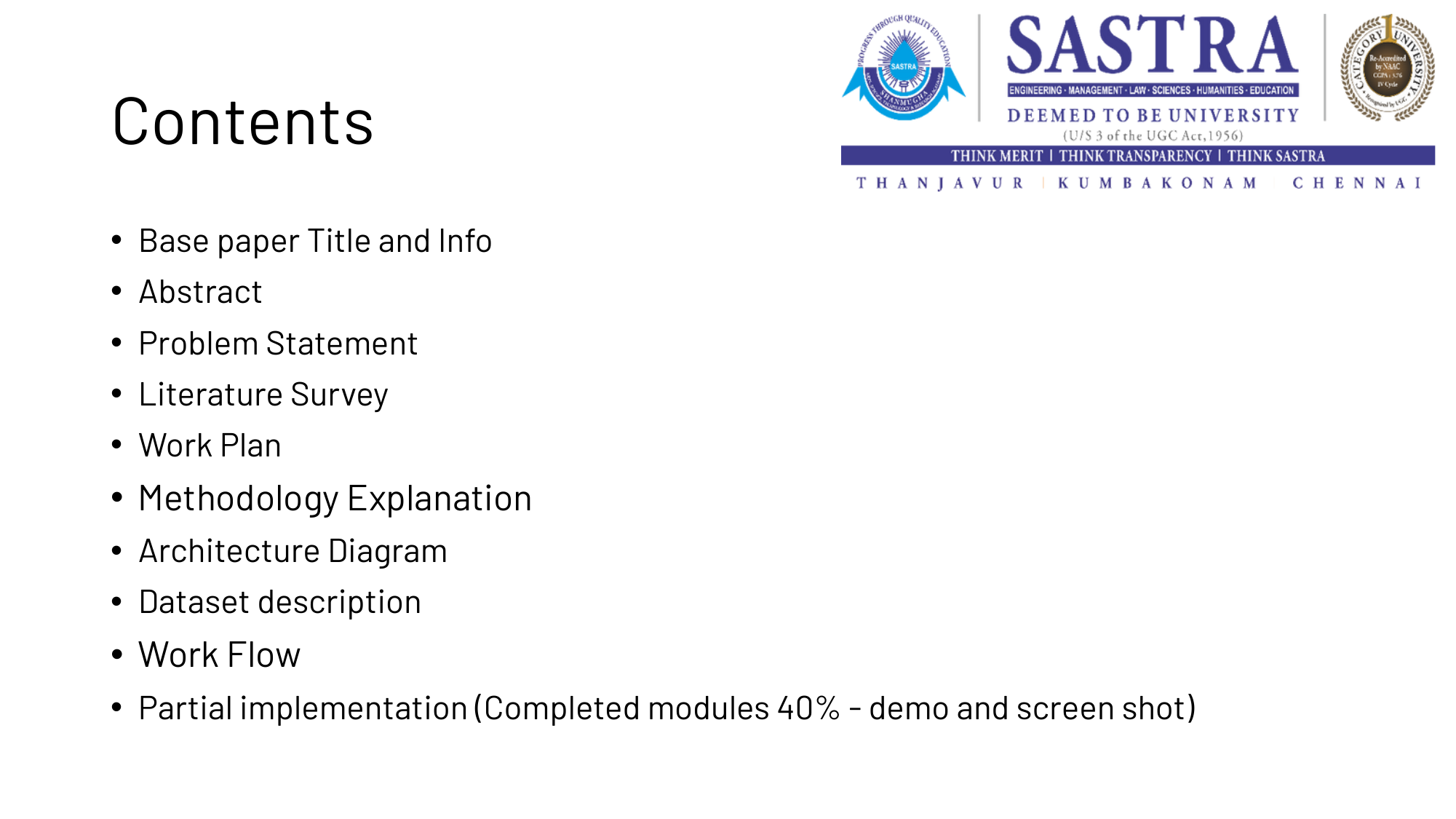

# Contents
Base paper Title and Info
Abstract
Problem Statement
Literature Survey
Work Plan
Methodology Explanation
Architecture Diagram
Dataset description
Work Flow
Partial implementation (Completed modules 40% - demo and screen shot)